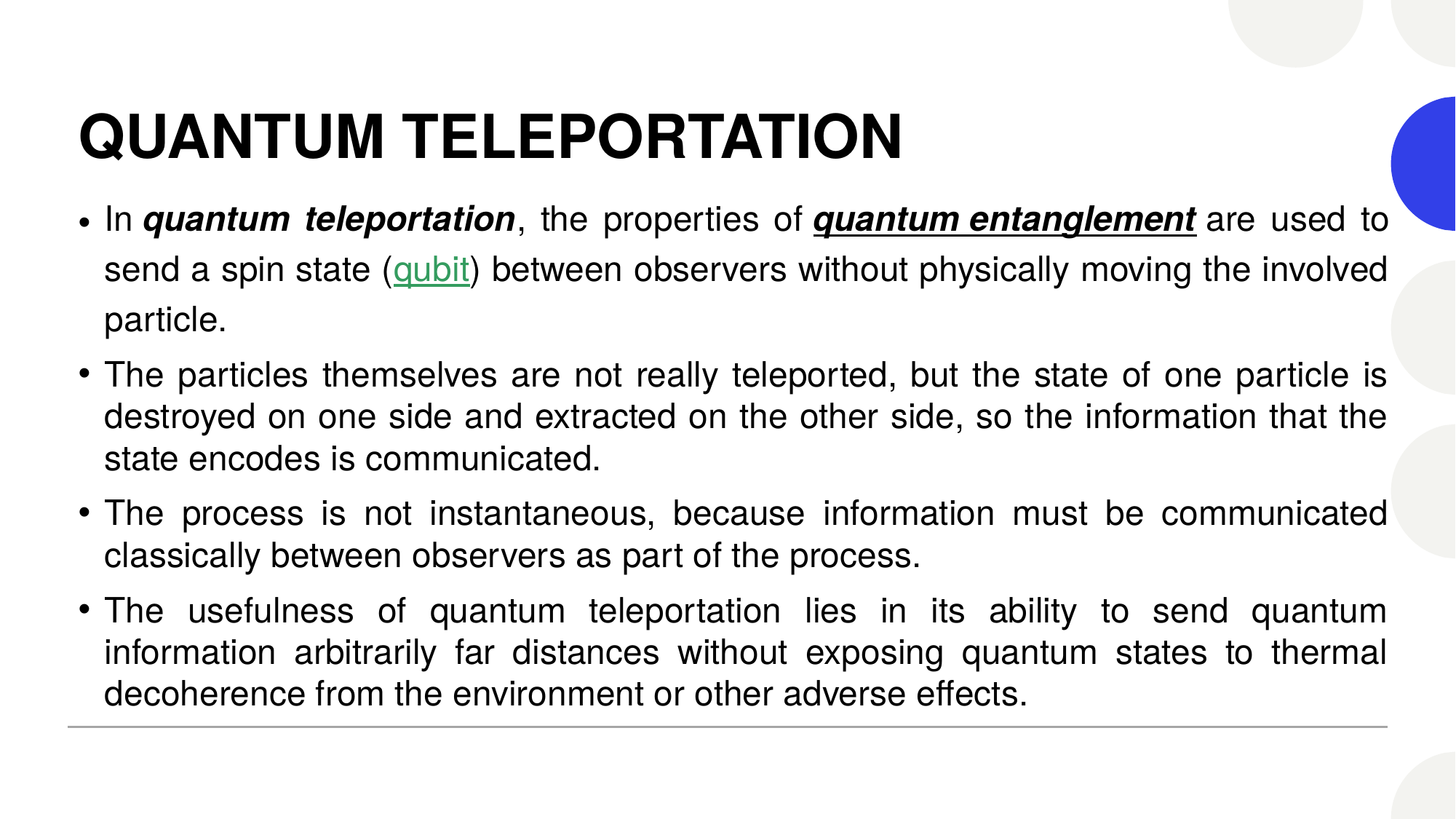

# QUANTUM TELEPORTATION
In quantum teleportation, the properties of quantum entanglement are used to send a spin state (qubit) between observers without physically moving the involved particle.
The particles themselves are not really teleported, but the state of one particle is destroyed on one side and extracted on the other side, so the information that the state encodes is communicated.
The process is not instantaneous, because information must be communicated classically between observers as part of the process.
The usefulness of quantum teleportation lies in its ability to send quantum information arbitrarily far distances without exposing quantum states to thermal decoherence from the environment or other adverse effects.